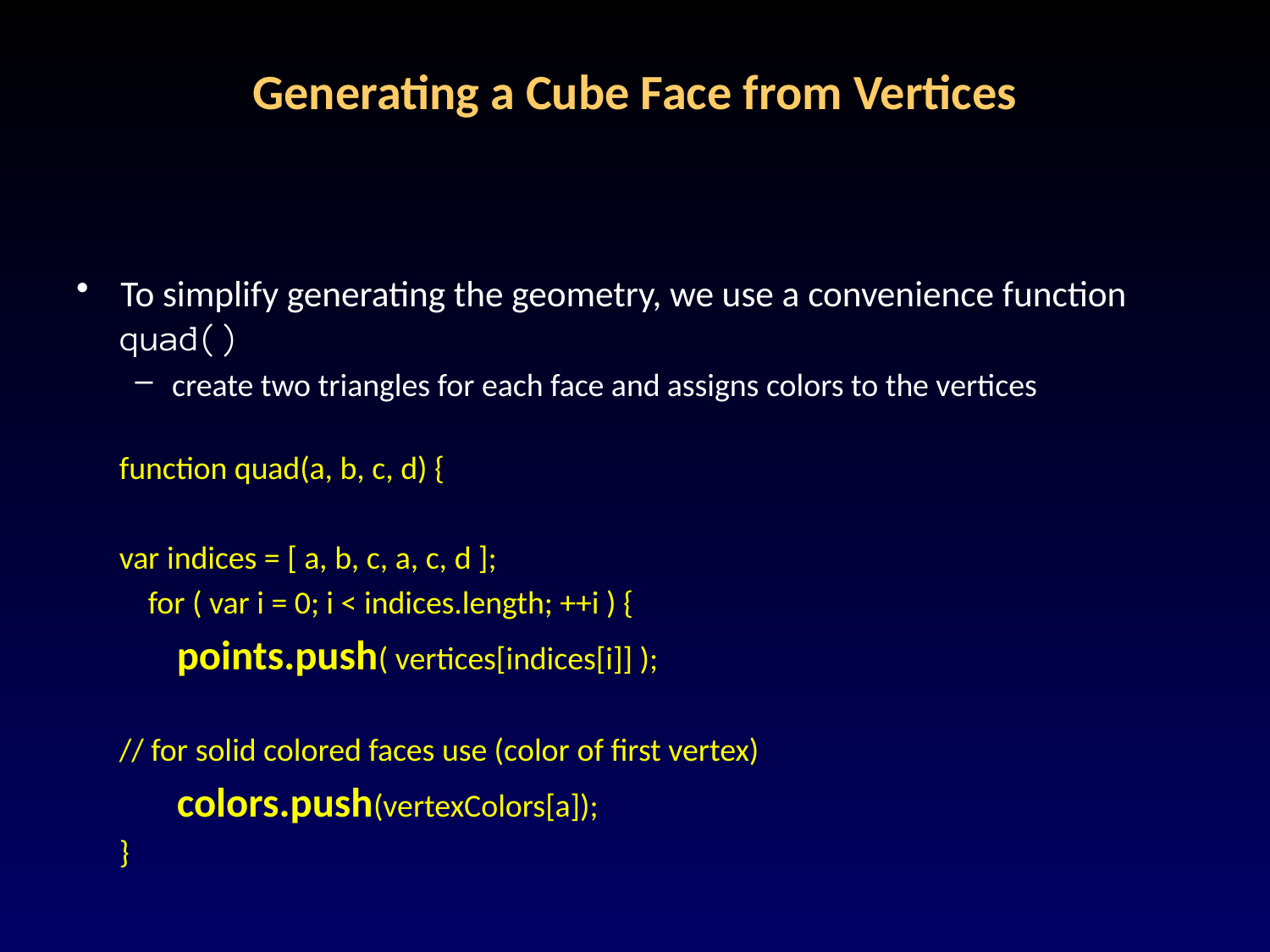

# Generating a Cube Face from Vertices
To simplify generating the geometry, we use a convenience function quad()
create two triangles for each face and assigns colors to the vertices
function quad(a, b, c, d) {

var indices = [ a, b, c, a, c, d ];
    for ( var i = 0; i < indices.length; ++i ) {
        points.push( vertices[indices[i]] );

// for solid colored faces use (color of first vertex)
        colors.push(vertexColors[a]);
}